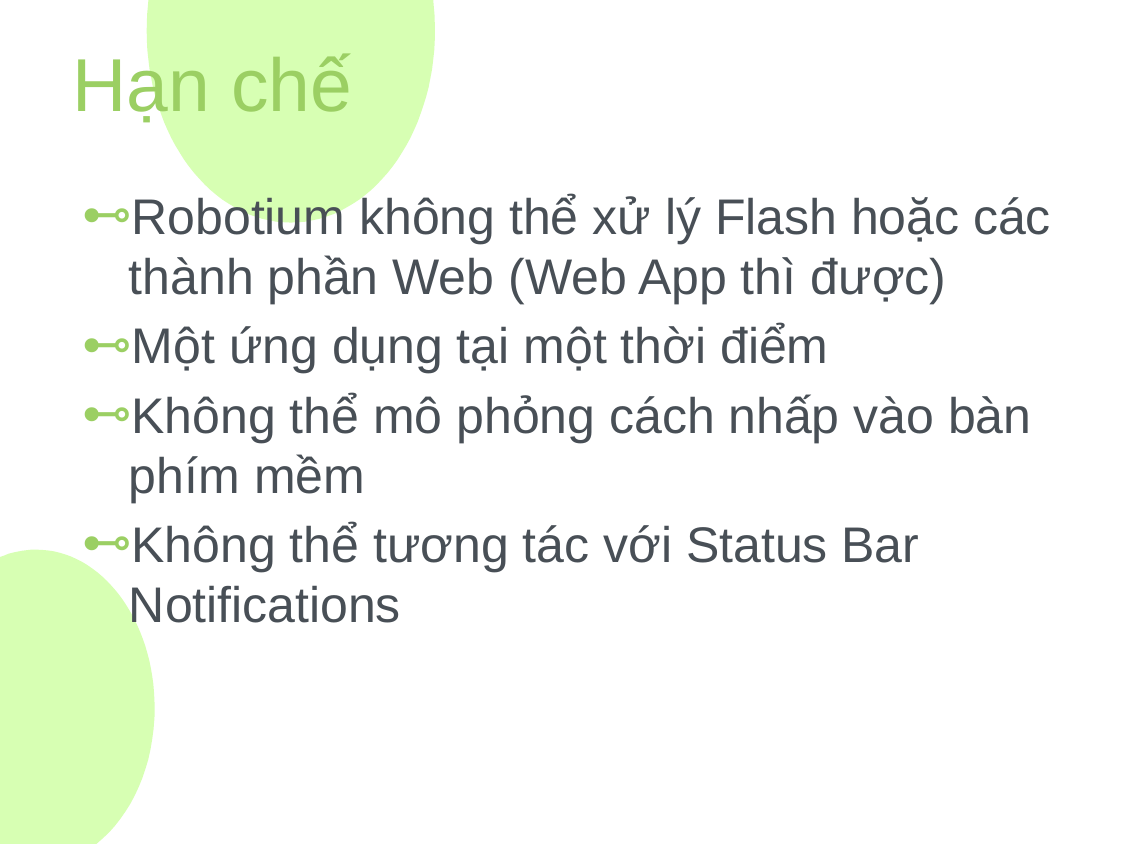

# Hạn chế
Robotium không thể xử lý Flash hoặc các thành phần Web (Web App thì được)
Một ứng dụng tại một thời điểm
Không thể mô phỏng cách nhấp vào bàn phím mềm
Không thể tương tác với Status Bar Notifications